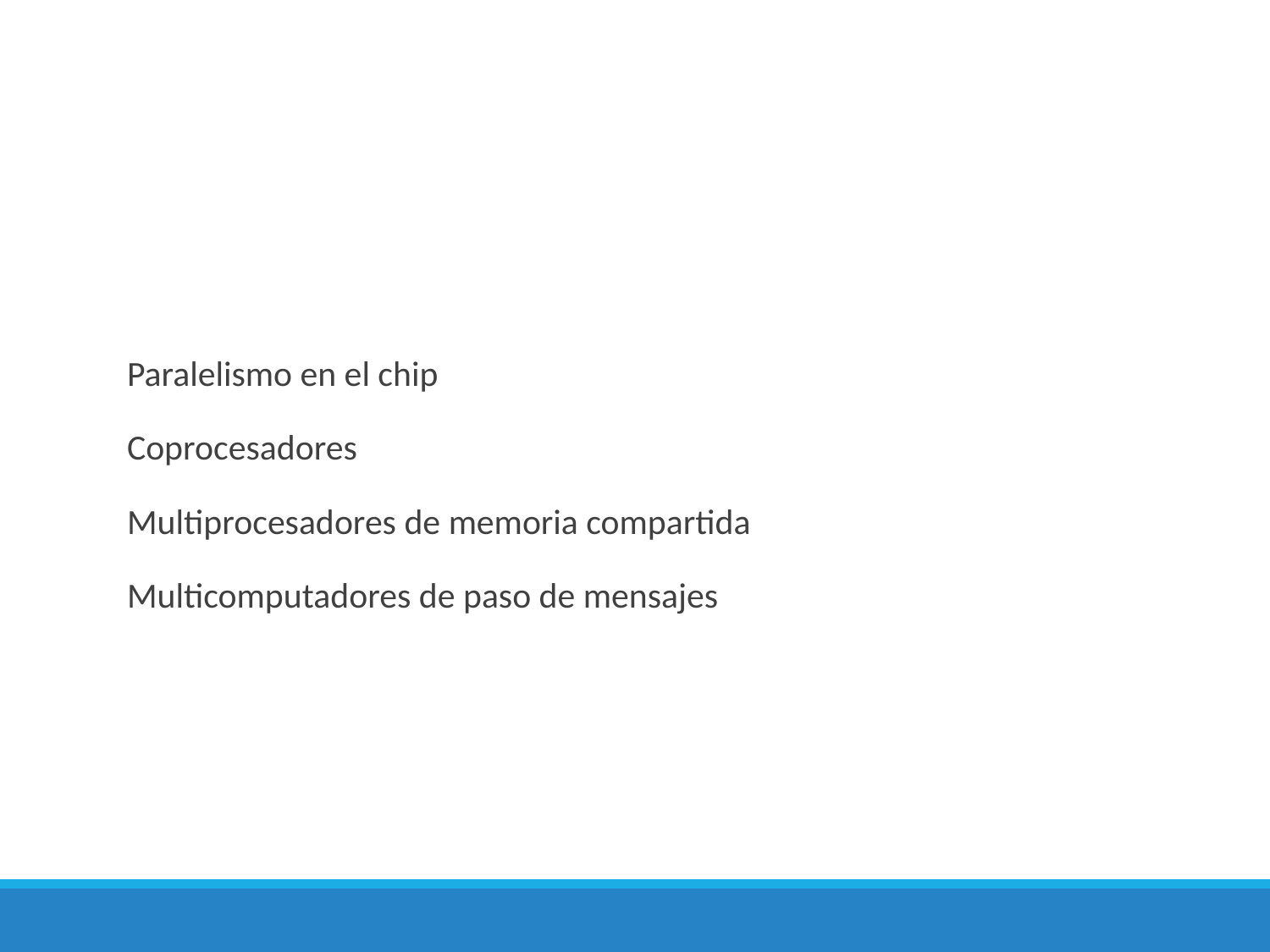

Paralelismo en el chip
Coprocesadores
Multiprocesadores de memoria compartida
Multicomputadores de paso de mensajes